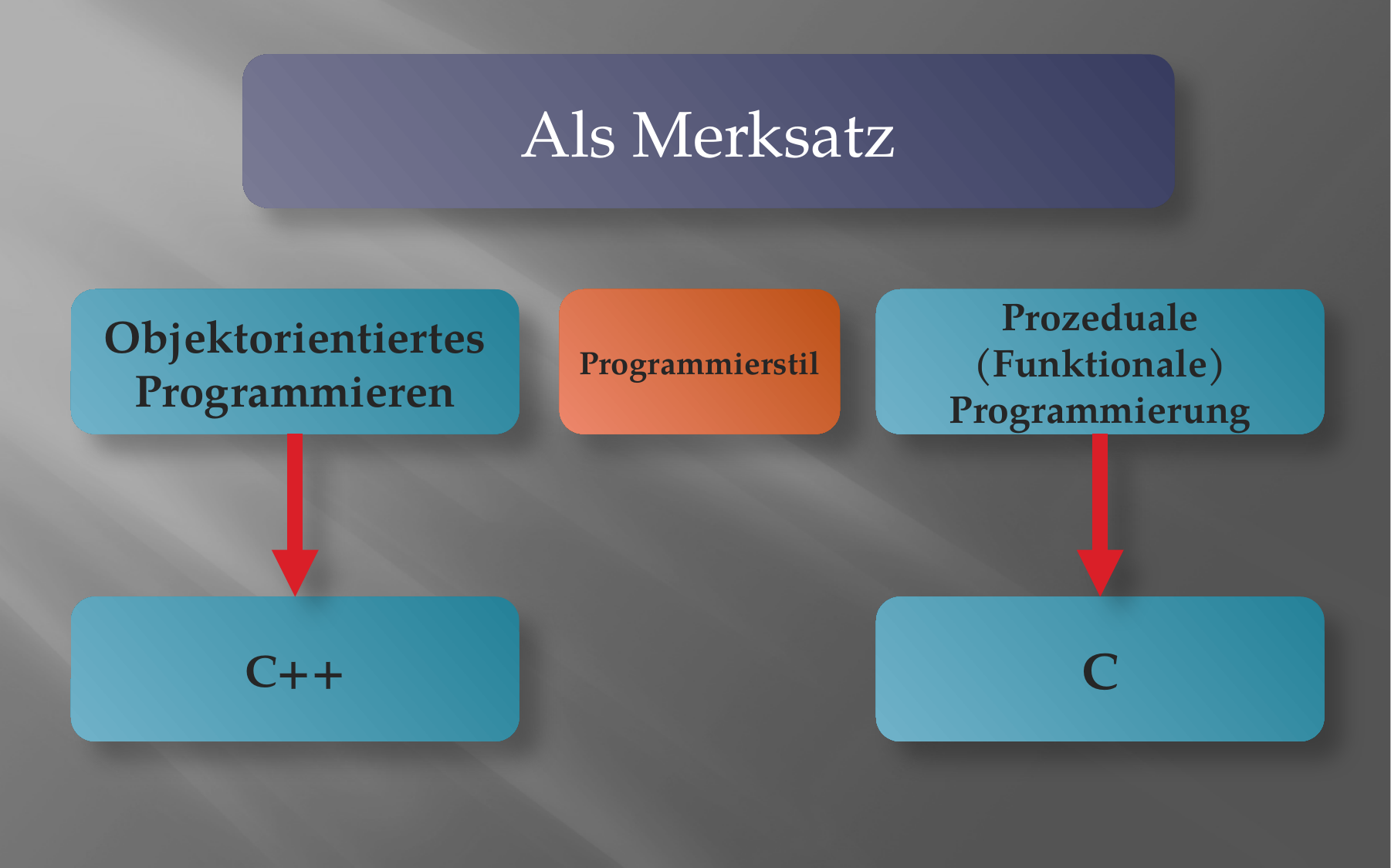

Als Merksatz
Objektorientiertes Programmieren
Programmierstil
Prozeduale
(Funktionale) Programmierung
C++
C